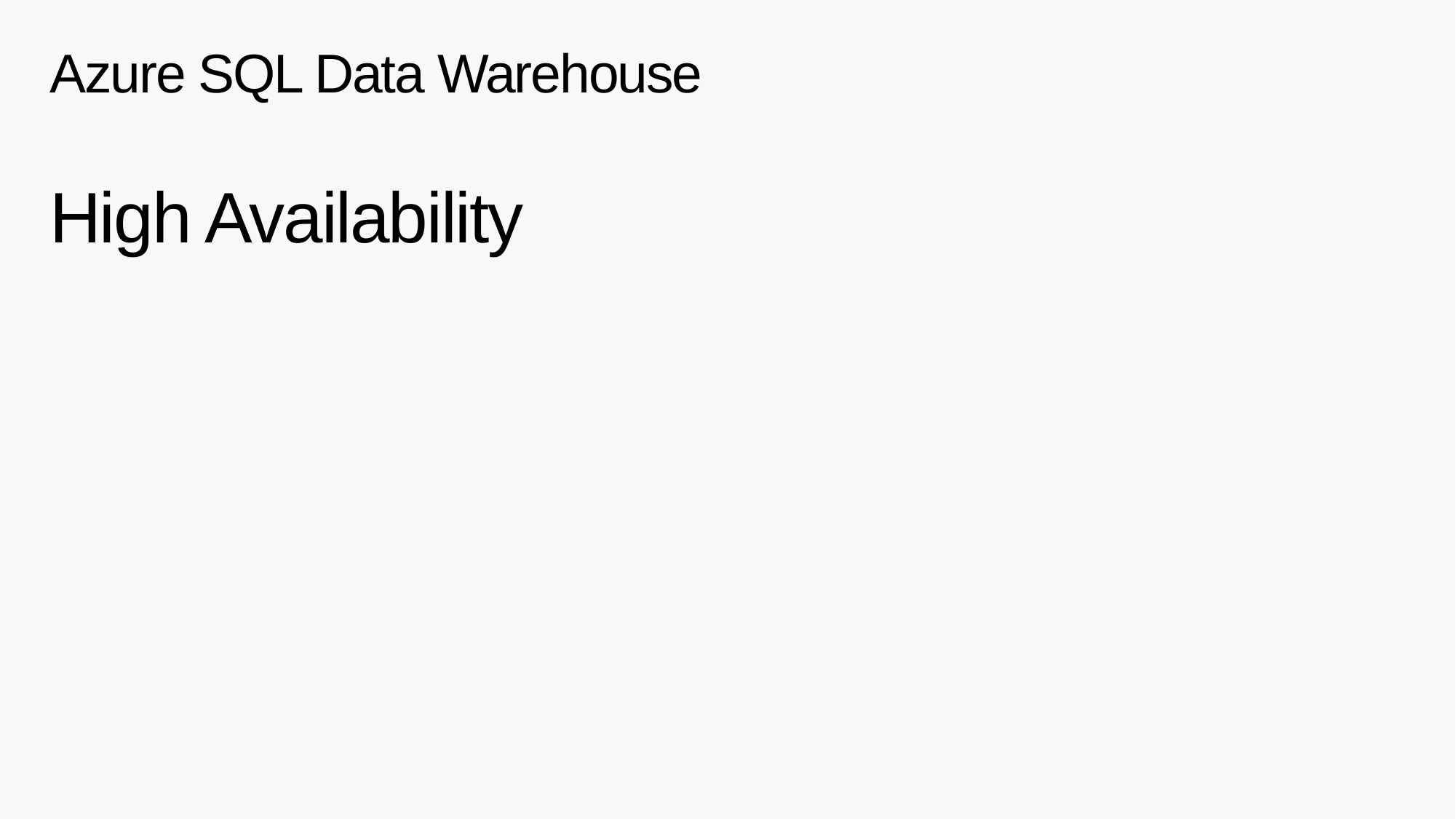

# Azure SQL Data Warehouse High Availability